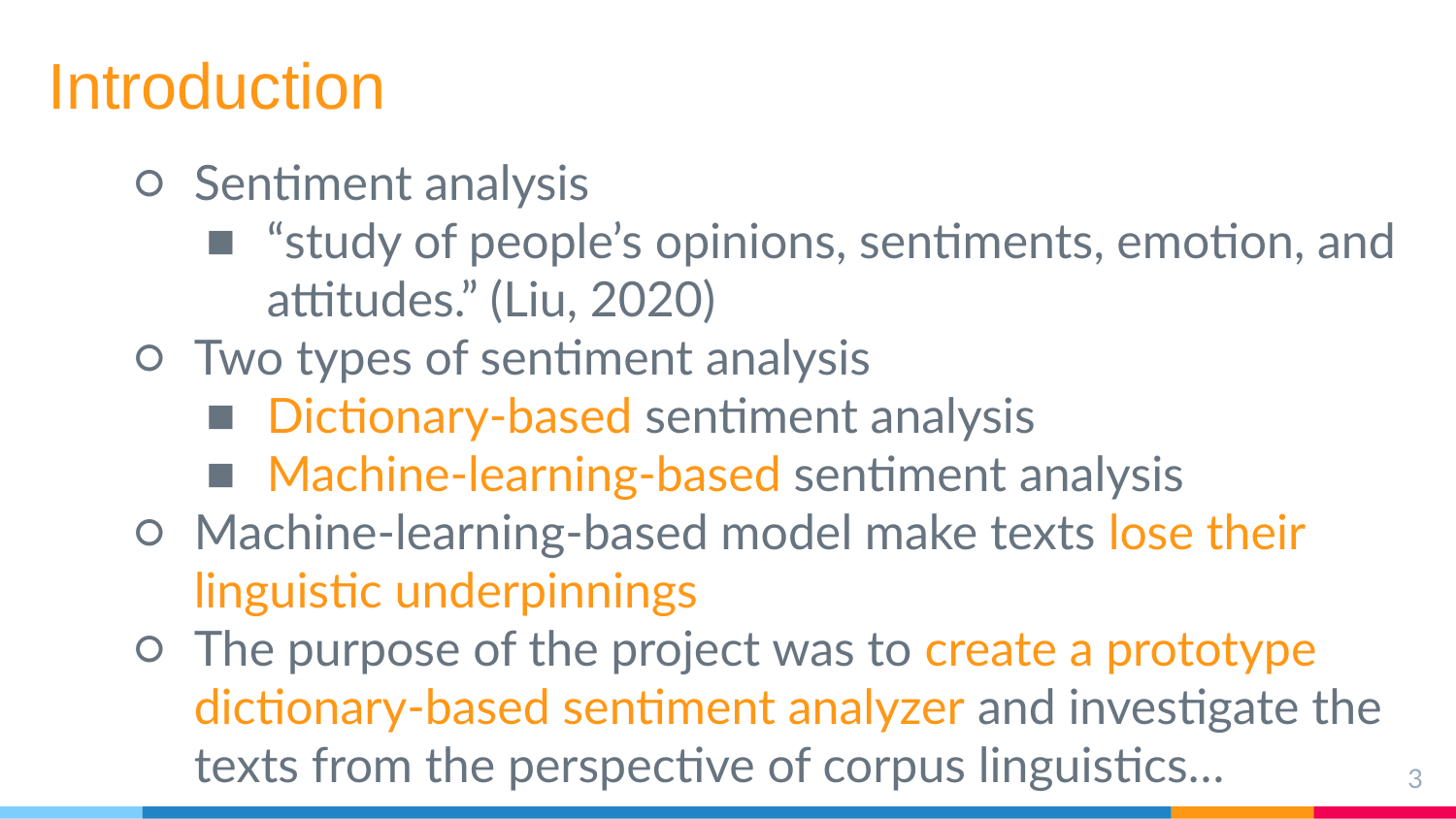

# Introduction
Sentiment analysis
“study of people’s opinions, sentiments, emotion, and attitudes.” (Liu, 2020)
Two types of sentiment analysis
Dictionary-based sentiment analysis
Machine-learning-based sentiment analysis
Machine-learning-based model make texts lose their linguistic underpinnings
The purpose of the project was to create a prototype dictionary-based sentiment analyzer and investigate the texts from the perspective of corpus linguistics…
3